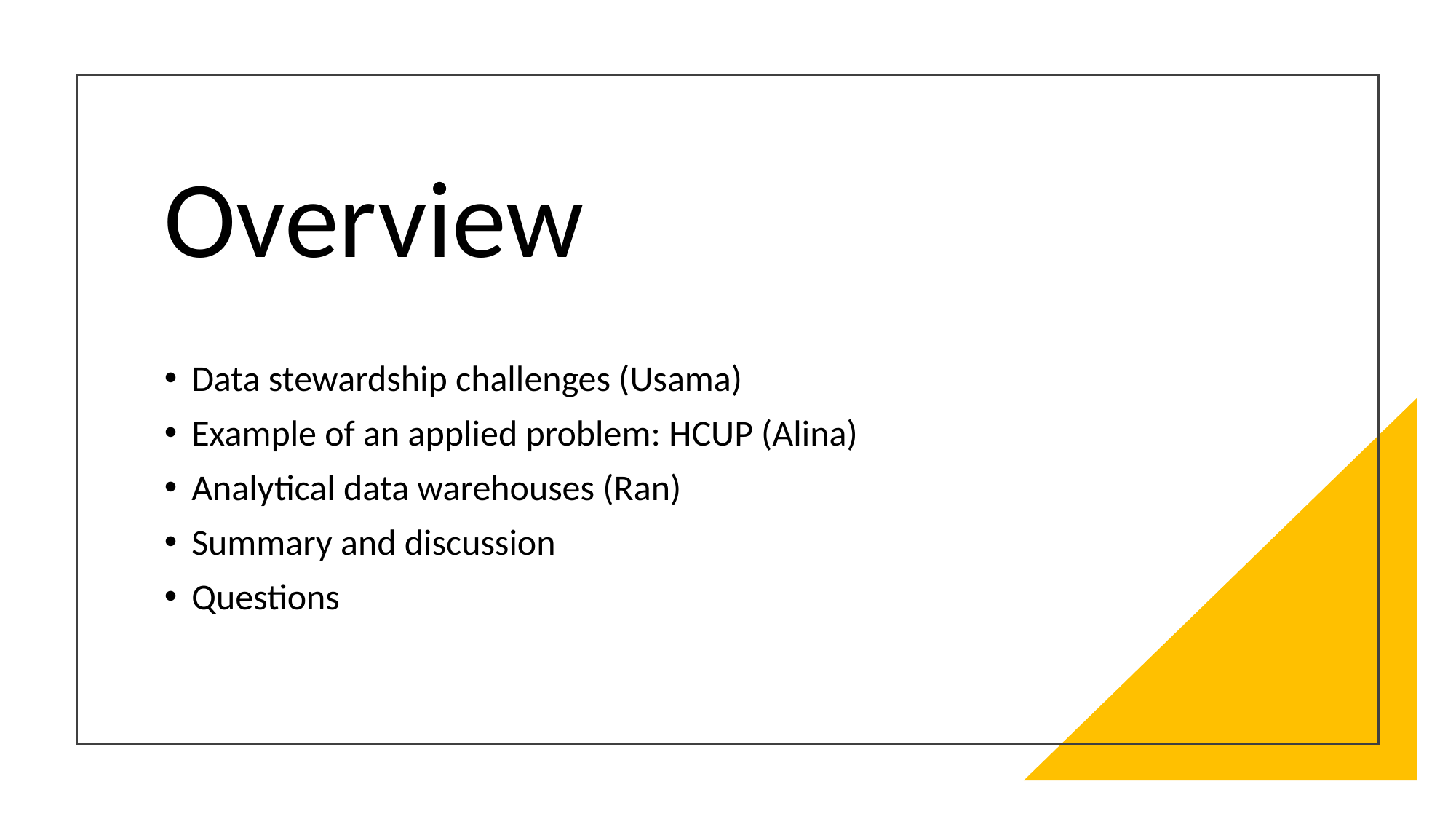

# Overview
Data stewardship challenges (Usama)
Example of an applied problem: HCUP (Alina)
Analytical data warehouses (Ran)
Summary and discussion
Questions